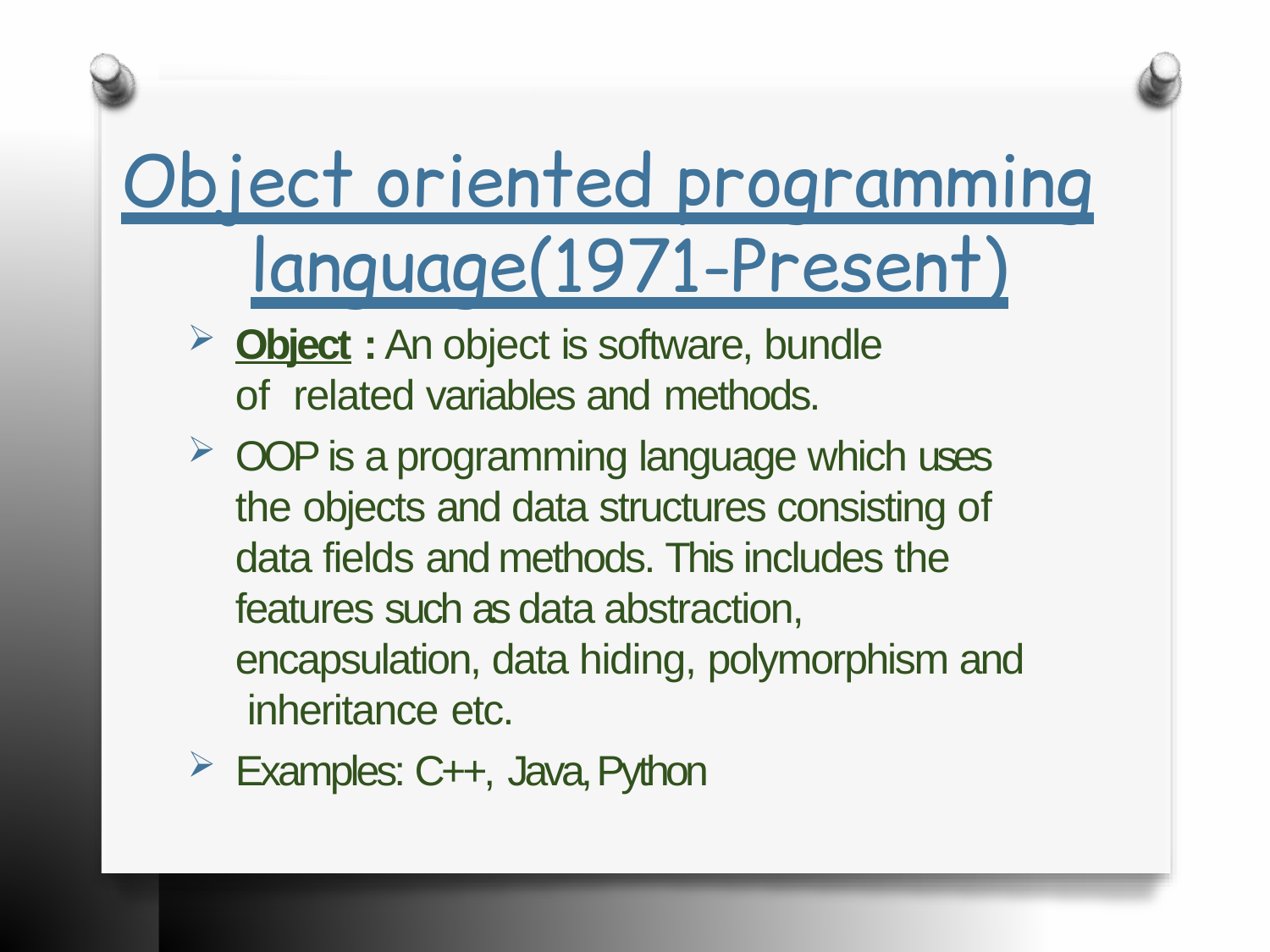

# Object oriented programming  language(1971-Present)
Object : An object is software, bundle of  related variables and methods.
OOP is a programming language which uses  the objects and data structures consisting of  data fields and methods. This includes the  features such as data abstraction,  encapsulation, data hiding, polymorphism and  inheritance etc.
Examples: C++, Java, Python